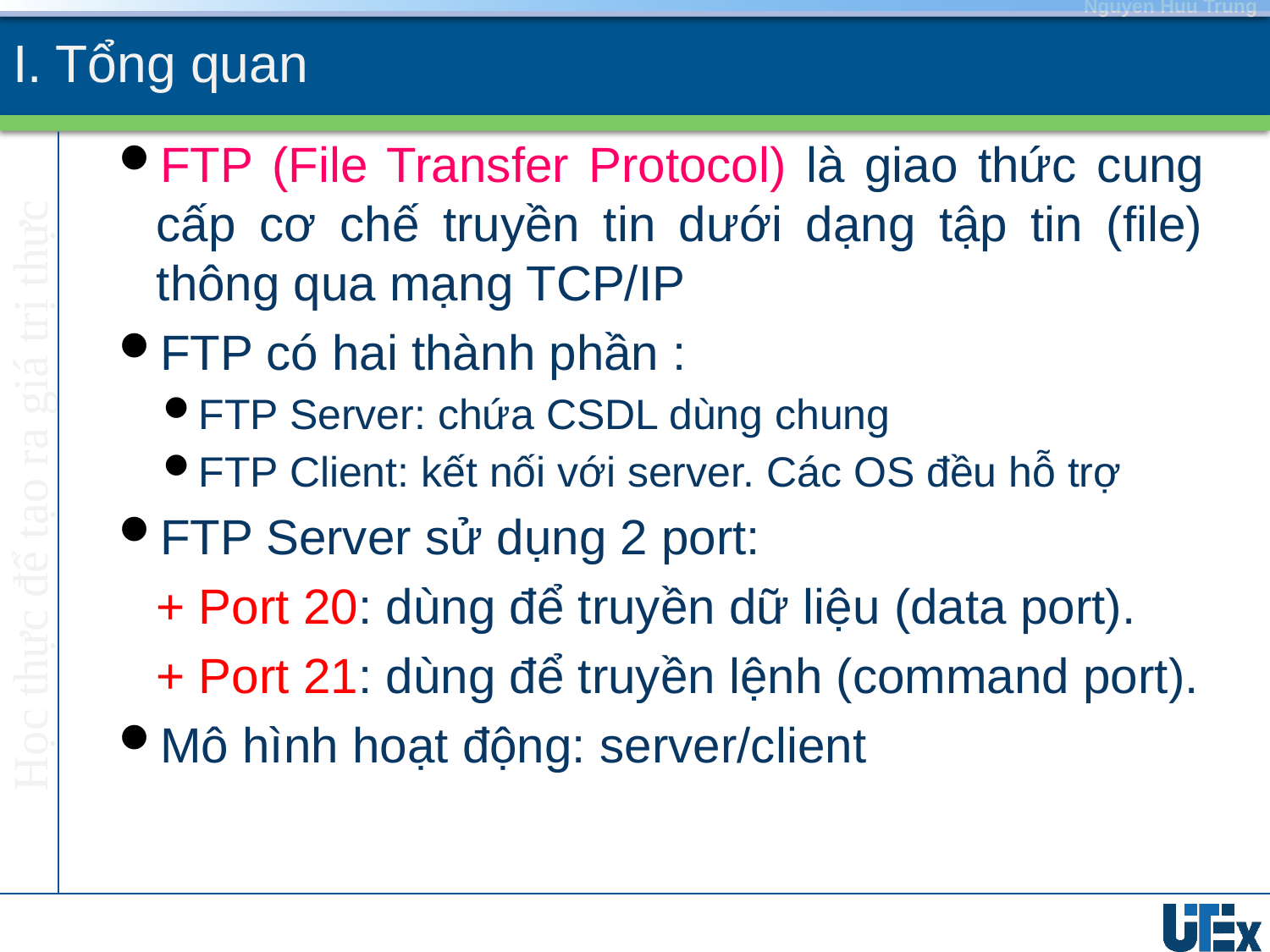

# I. Tổng quan
FTP (File Transfer Protocol) là giao thức cung cấp cơ chế truyền tin dưới dạng tập tin (file) thông qua mạng TCP/IP
FTP có hai thành phần :
FTP Server: chứa CSDL dùng chung
FTP Client: kết nối với server. Các OS đều hỗ trợ
FTP Server sử dụng 2 port:
	+ Port 20: dùng để truyền dữ liệu (data port).
	+ Port 21: dùng để truyền lệnh (command port).
Mô hình hoạt động: server/client